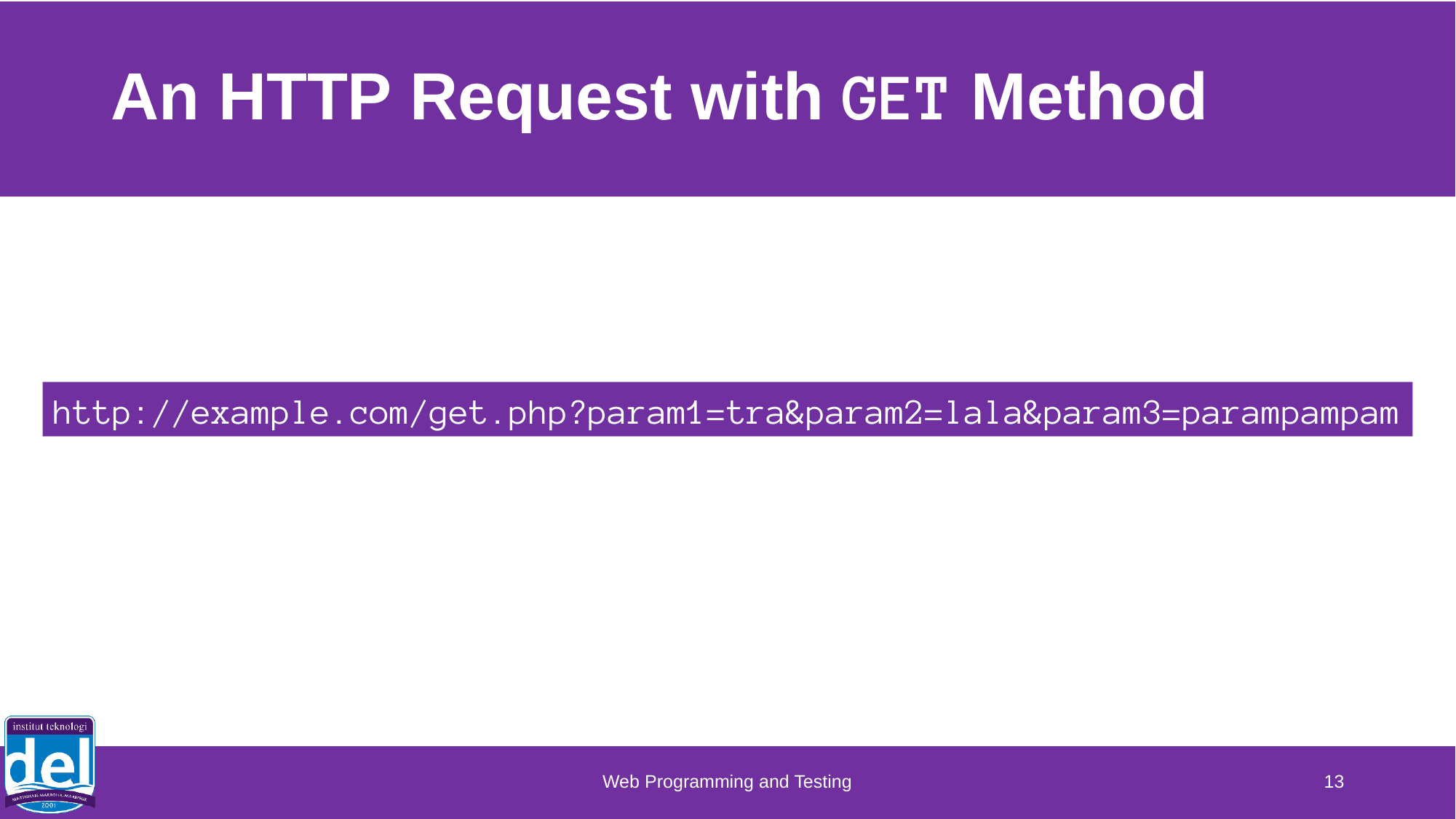

# An HTTP Request with GET Method
http://example.com/get.php?param1=tra&param2=lala&param3=parampampam
Web Programming and Testing
13